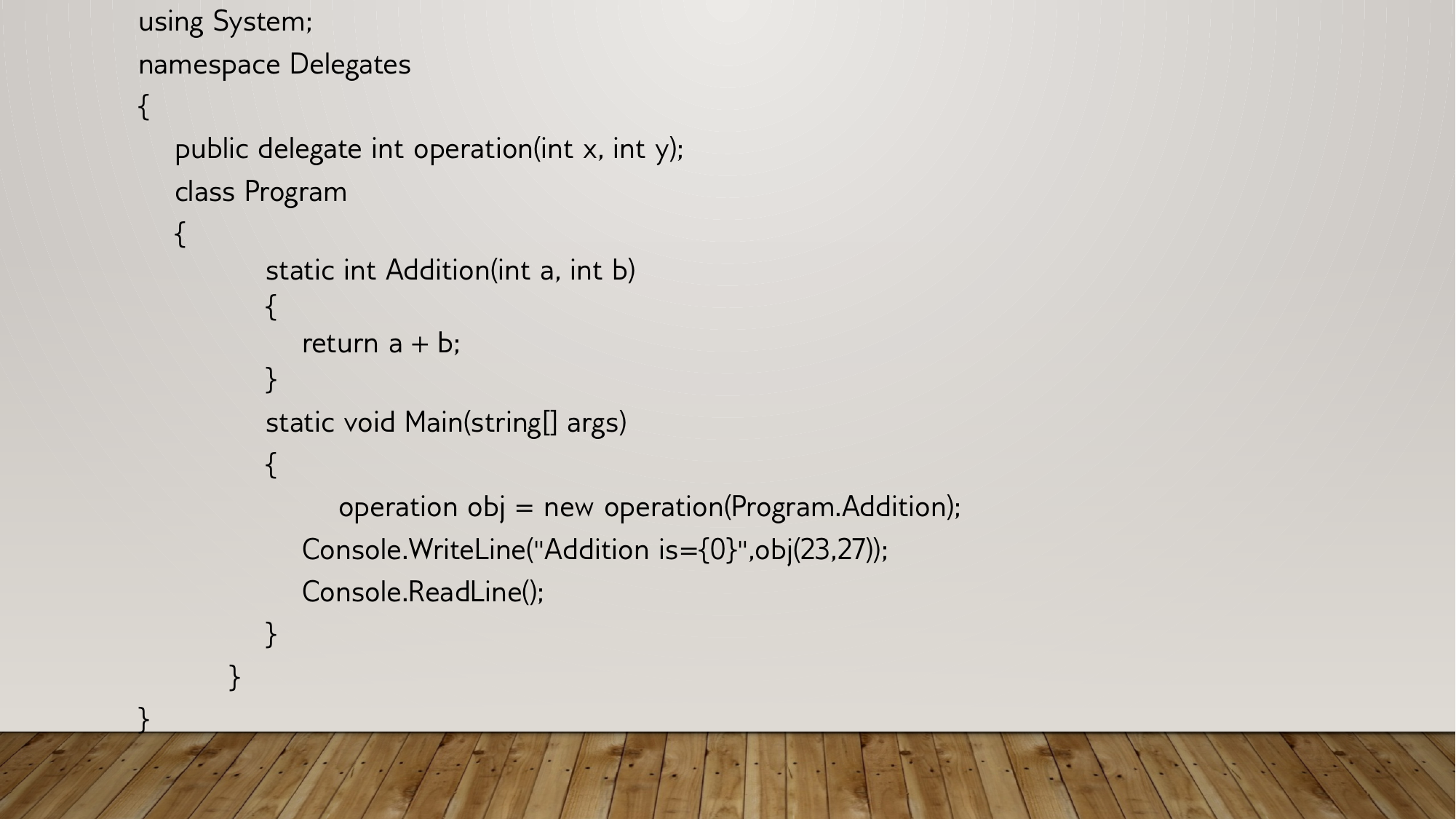

using System;
namespace Delegates
{
    public delegate int operation(int x, int y);
    class Program
    {
        static int Addition(int a, int b)
        {
            return a + b;
        }
        static void Main(string[] args)
        {
	    operation obj = new operation(Program.Addition);
            Console.WriteLine("Addition is={0}",obj(23,27));
            Console.ReadLine();
        }
    }
}